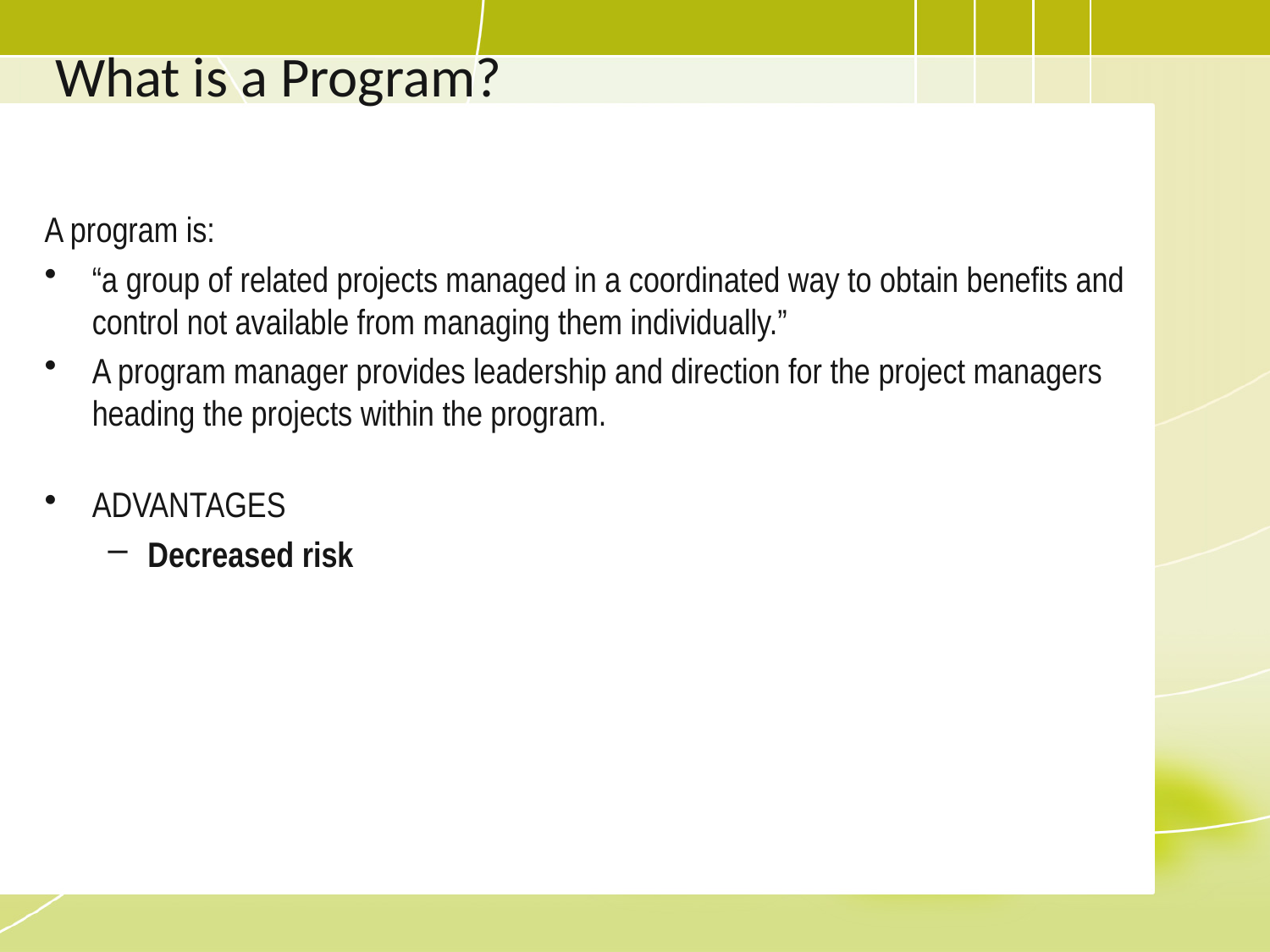

# What is a Program?
A program is:
“a group of related projects managed in a coordinated way to obtain benefits and control not available from managing them individually.”
A program manager provides leadership and direction for the project managers heading the projects within the program.
ADVANTAGES
Decreased risk